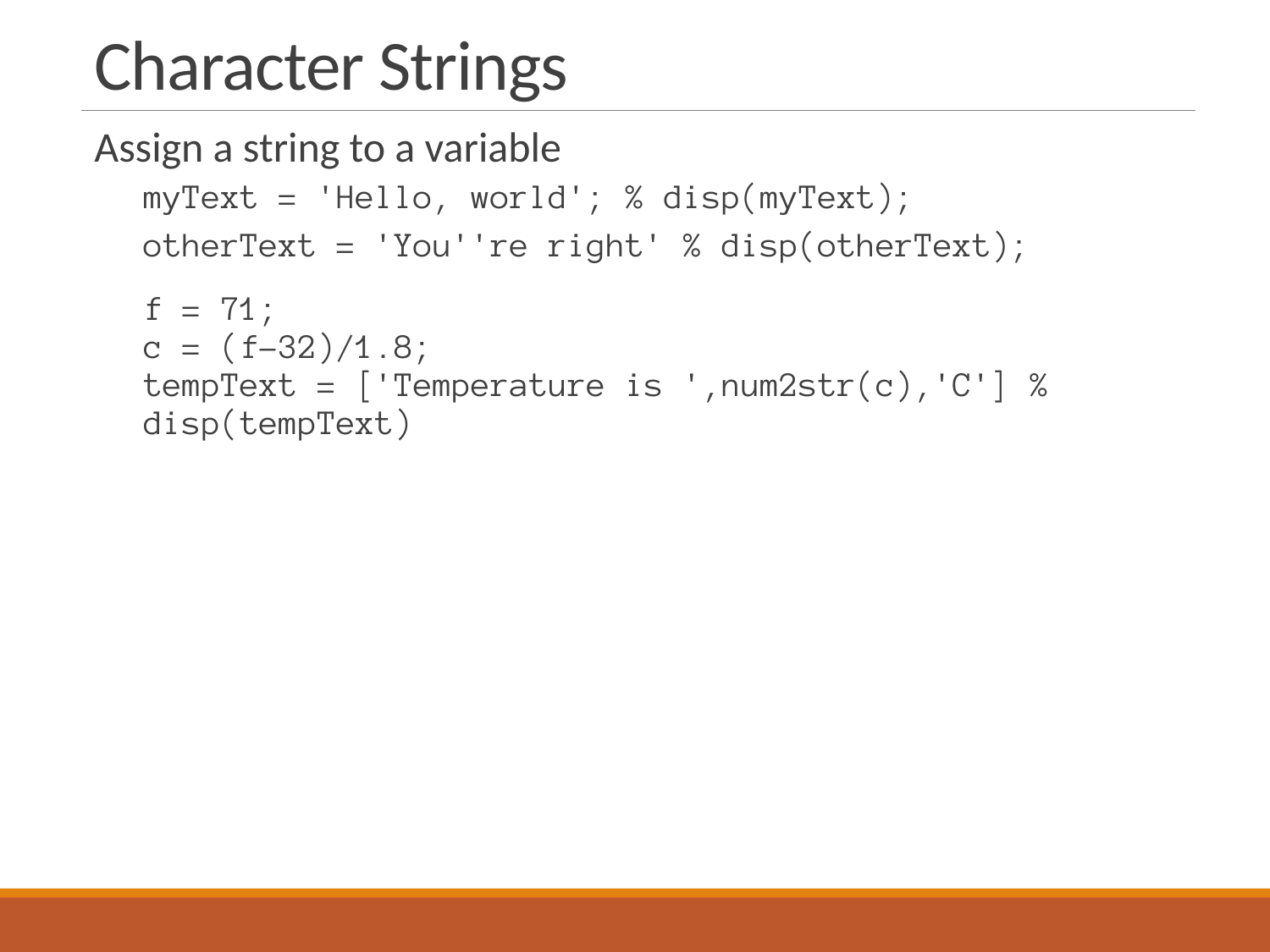

# Character Strings
Assign a string to a variable
myText = 'Hello, world'; % disp(myText);
otherText = 'You''re right' % disp(otherText);
f = 71;
c = (f-32)/1.8;
tempText = ['Temperature is ',num2str(c),'C'] % disp(tempText)